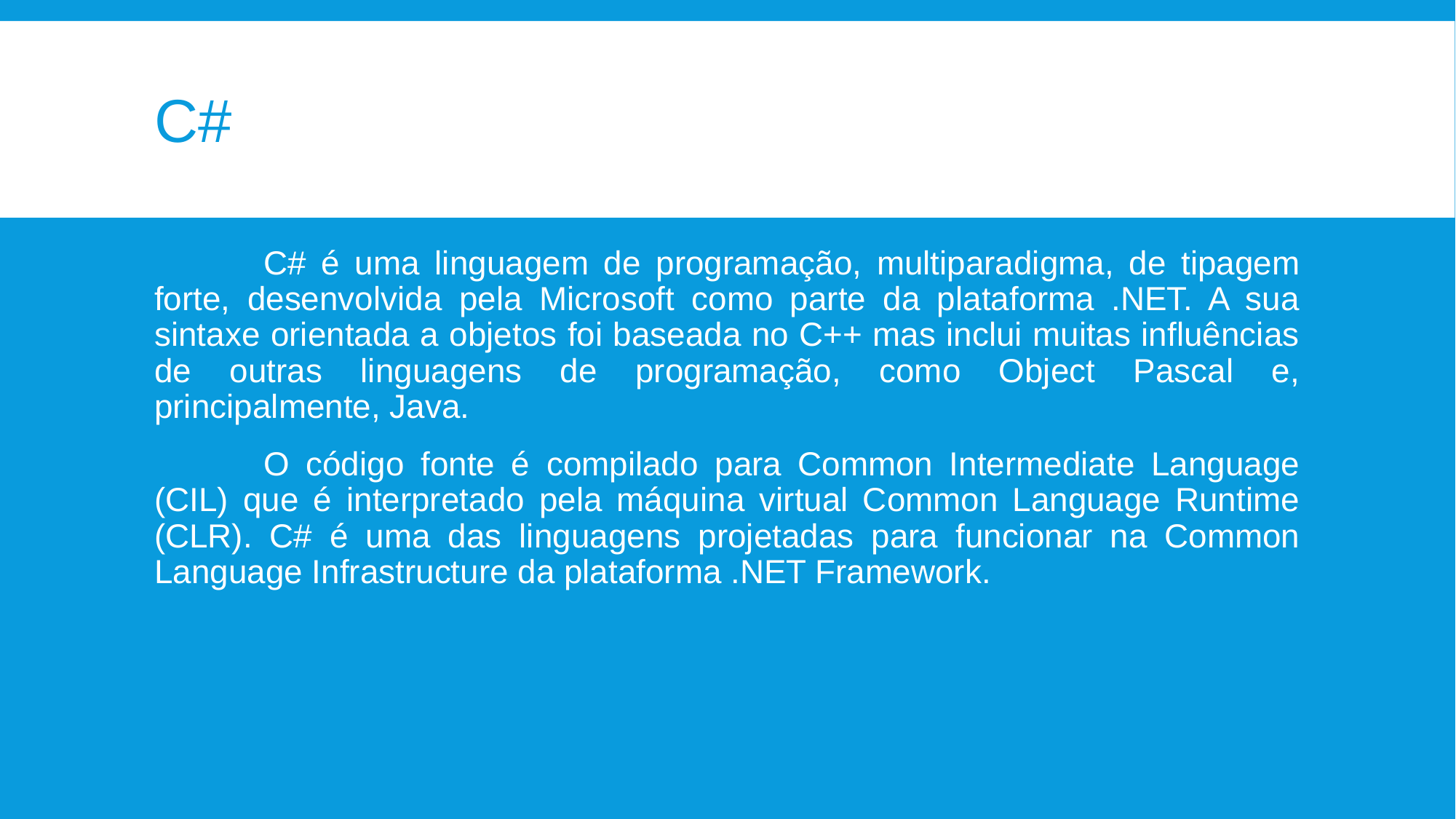

# C#
	C# é uma linguagem de programação, multiparadigma, de tipagem forte, desenvolvida pela Microsoft como parte da plataforma .NET. A sua sintaxe orientada a objetos foi baseada no C++ mas inclui muitas influências de outras linguagens de programação, como Object Pascal e, principalmente, Java.
	O código fonte é compilado para Common Intermediate Language (CIL) que é interpretado pela máquina virtual Common Language Runtime (CLR). C# é uma das linguagens projetadas para funcionar na Common Language Infrastructure da plataforma .NET Framework.